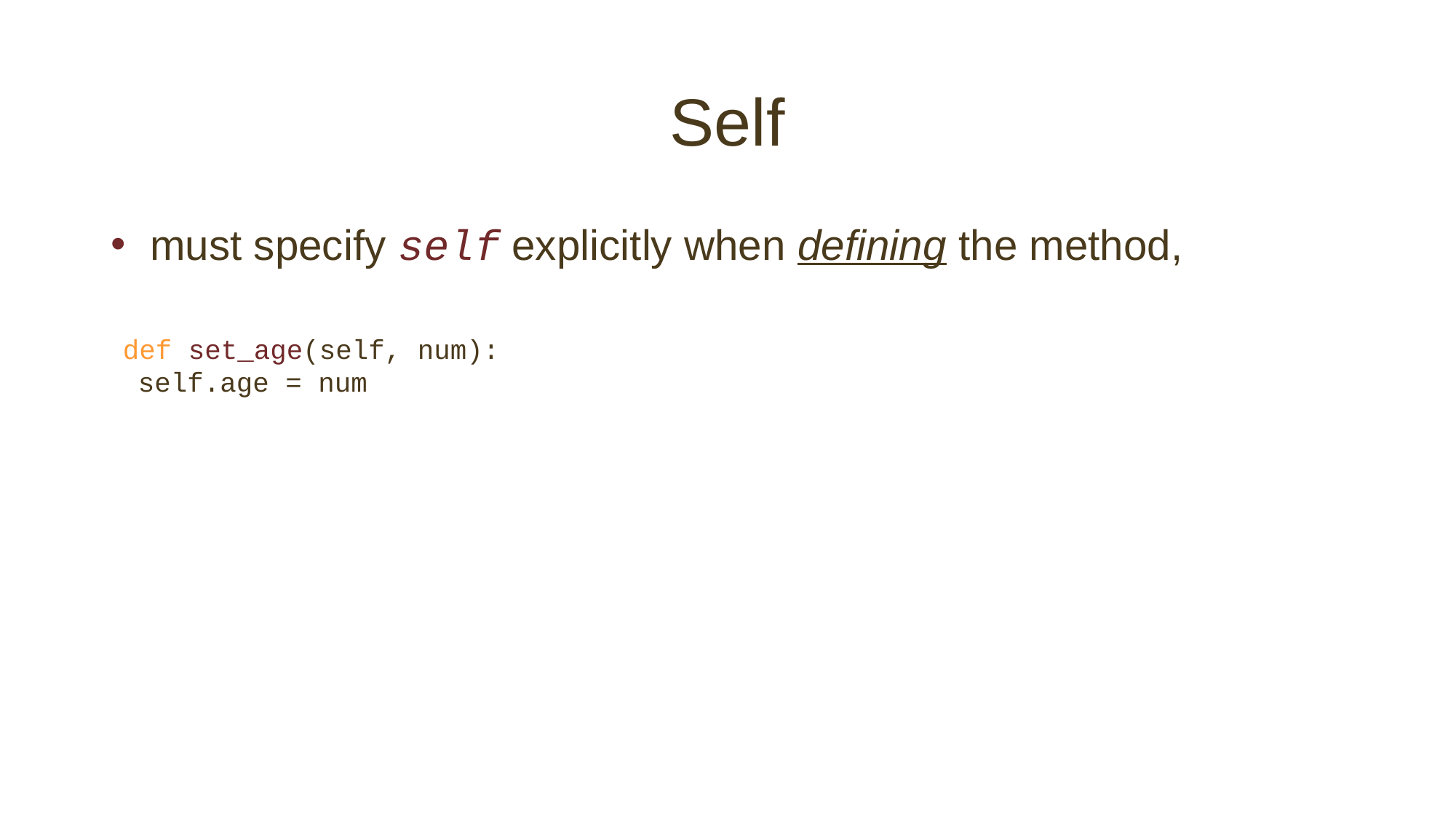

# Self
 must specify self explicitly when defining the method,

 def set_age(self, num):
self.age = num